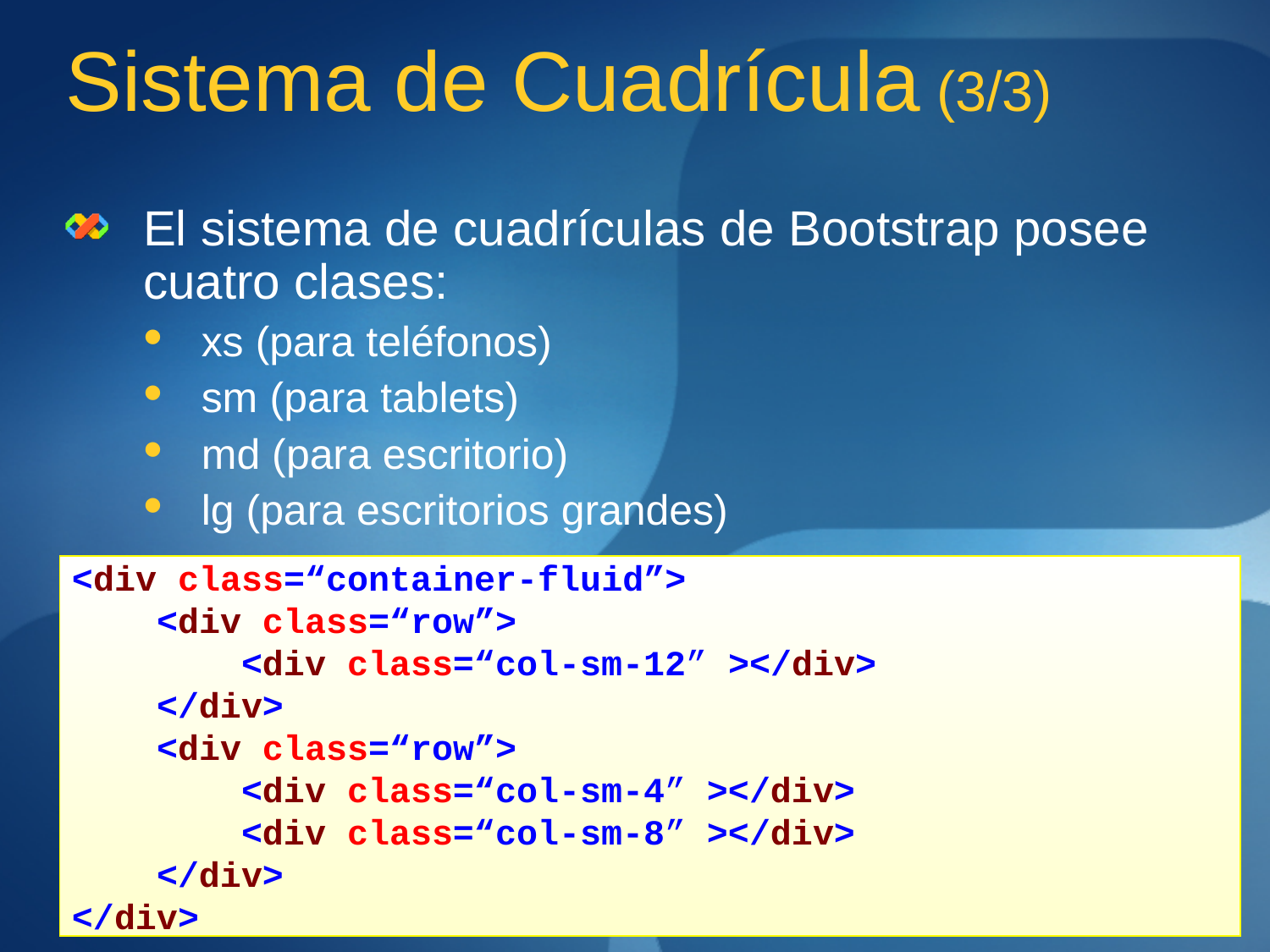

# Sistema de Cuadrícula (3/3)
El sistema de cuadrículas de Bootstrap posee cuatro clases:
xs (para teléfonos)
sm (para tablets)
md (para escritorio)
lg (para escritorios grandes)

<div class=“container-fluid”>
    <div class=“row”>
        <div class=“col-sm-12” ></div>
    </div>
    <div class=“row”>
        <div class=“col-sm-4” ></div>
        <div class=“col-sm-8” ></div>
    </div>
</div>